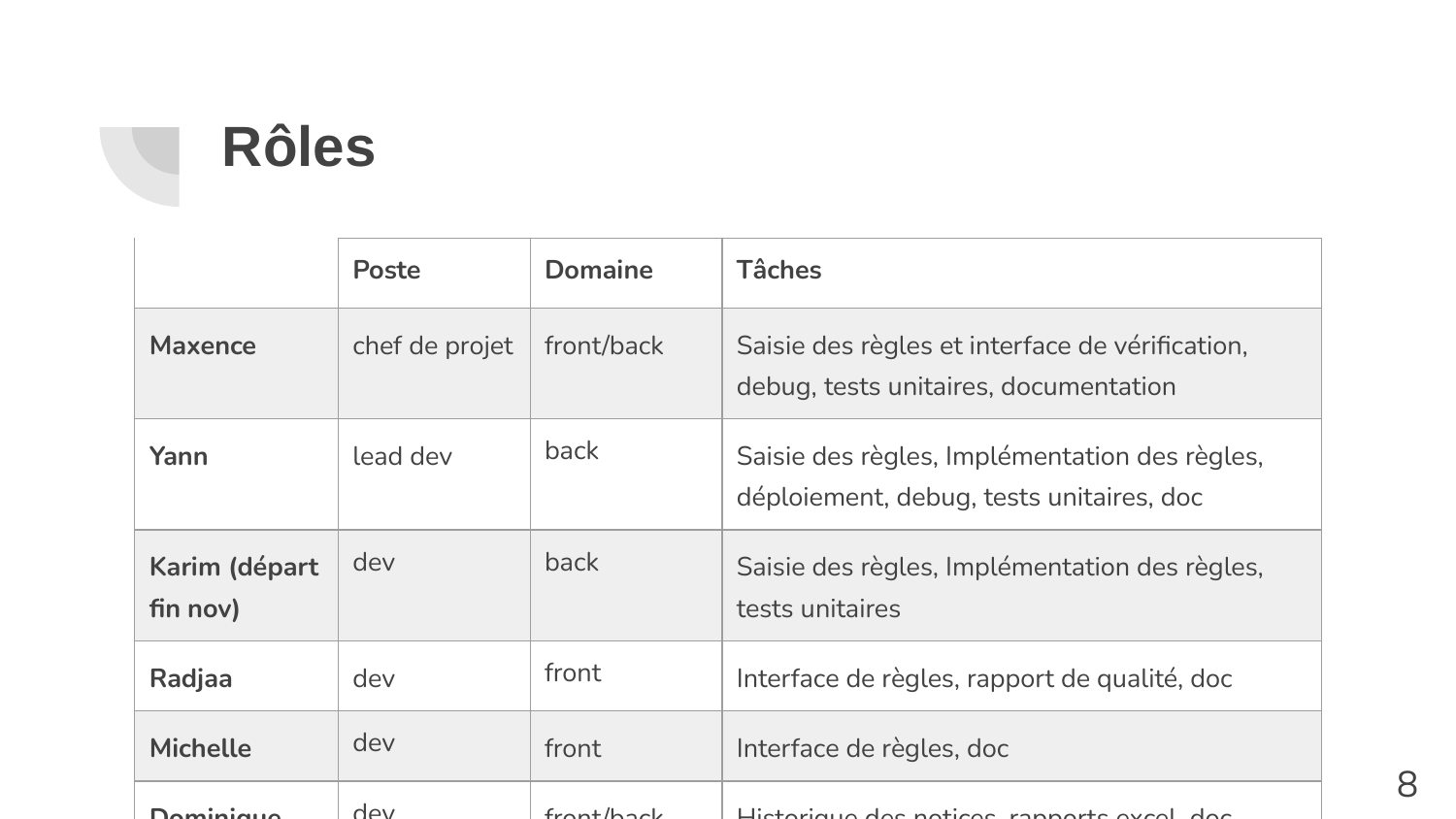

# Rôles
|  | Poste | Domaine | Tâches |
| --- | --- | --- | --- |
| Maxence | chef de projet | front/back | Saisie des règles et interface de vérification, debug, tests unitaires, documentation |
| Yann | lead dev | back | Saisie des règles, Implémentation des règles, déploiement, debug, tests unitaires, doc |
| Karim (départ fin nov) | dev | back | Saisie des règles, Implémentation des règles, tests unitaires |
| Radjaa | dev | front | Interface de règles, rapport de qualité, doc |
| Michelle | dev | front | Interface de règles, doc |
| Dominique | dev | front/back | Historique des notices, rapports excel, doc |
8